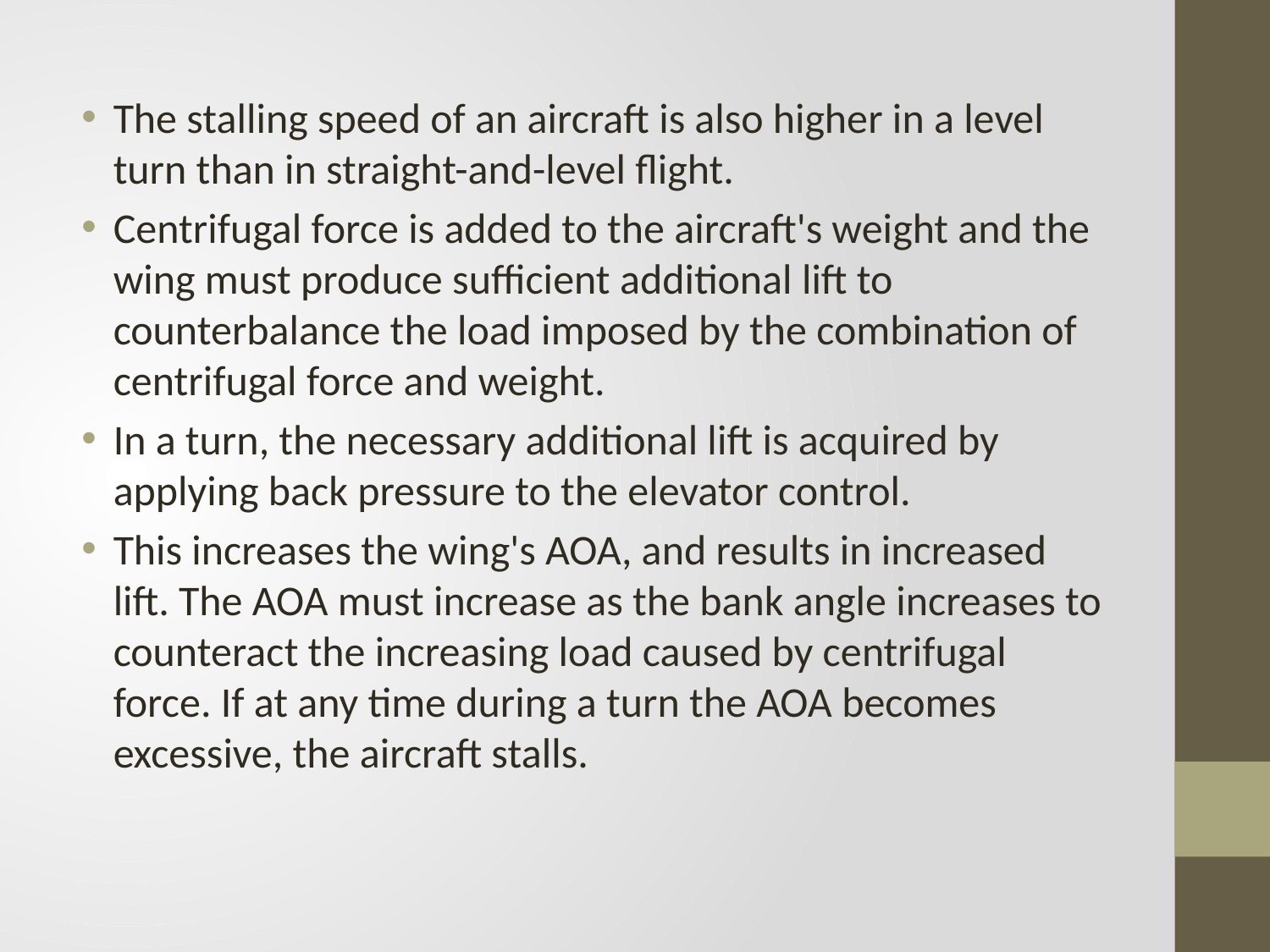

The stalling speed of an aircraft is also higher in a level turn than in straight-and-level flight.
Centrifugal force is added to the aircraft's weight and the wing must produce sufficient additional lift to counterbalance the load imposed by the combination of centrifugal force and weight.
In a turn, the necessary additional lift is acquired by applying back pressure to the elevator control.
This increases the wing's AOA, and results in increased lift. The AOA must increase as the bank angle increases to counteract the increasing load caused by centrifugal force. If at any time during a turn the AOA becomes excessive, the aircraft stalls.